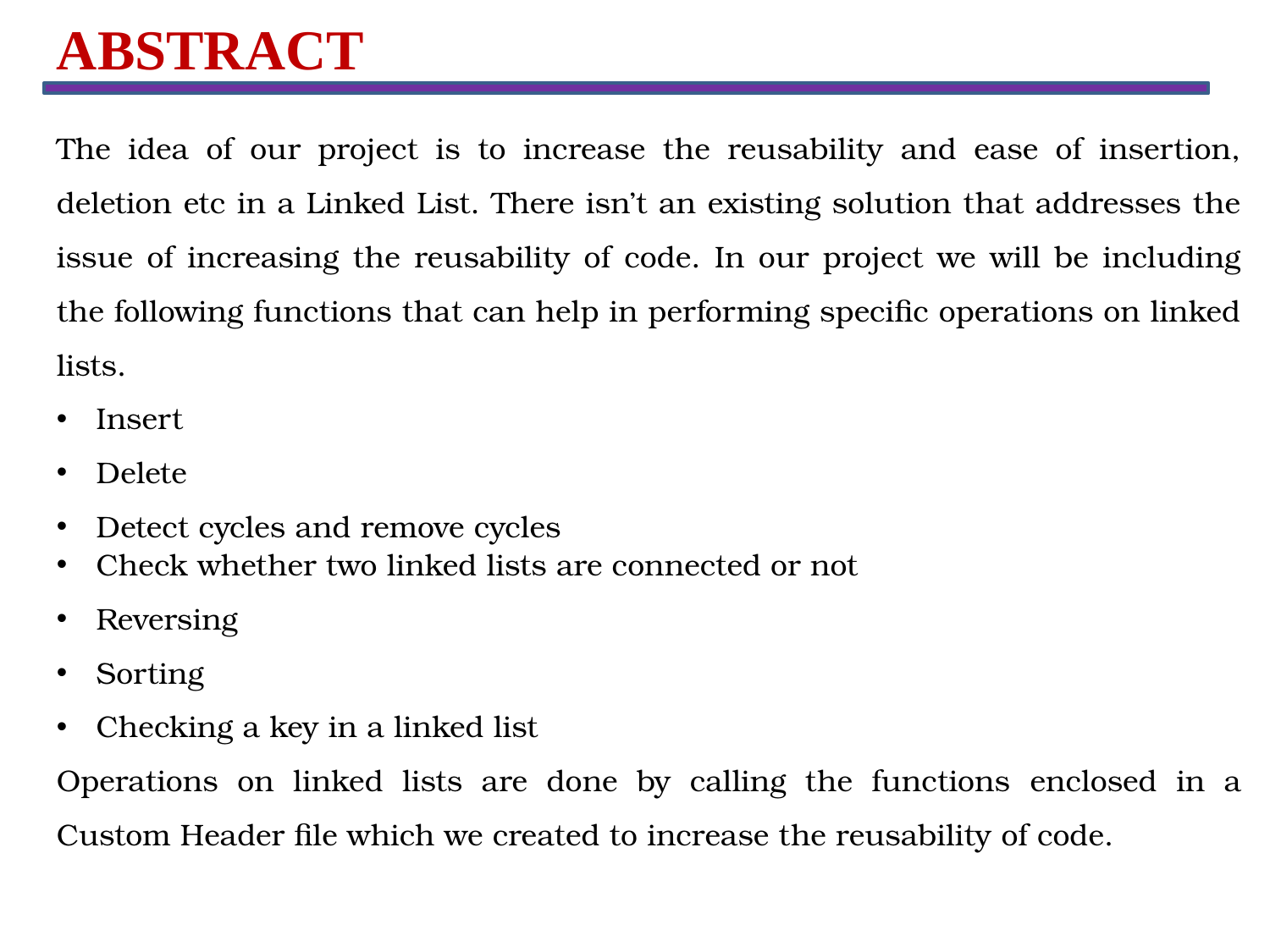

ABSTRACT

The idea of our project is to increase the reusability and ease of insertion, deletion etc in a Linked List. There isn’t an existing solution that addresses the issue of increasing the reusability of code. In our project we will be including the following functions that can help in performing specific operations on linked lists.
Insert
Delete
Detect cycles and remove cycles
Check whether two linked lists are connected or not
Reversing
Sorting
Checking a key in a linked list
Operations on linked lists are done by calling the functions enclosed in a Custom Header file which we created to increase the reusability of code.